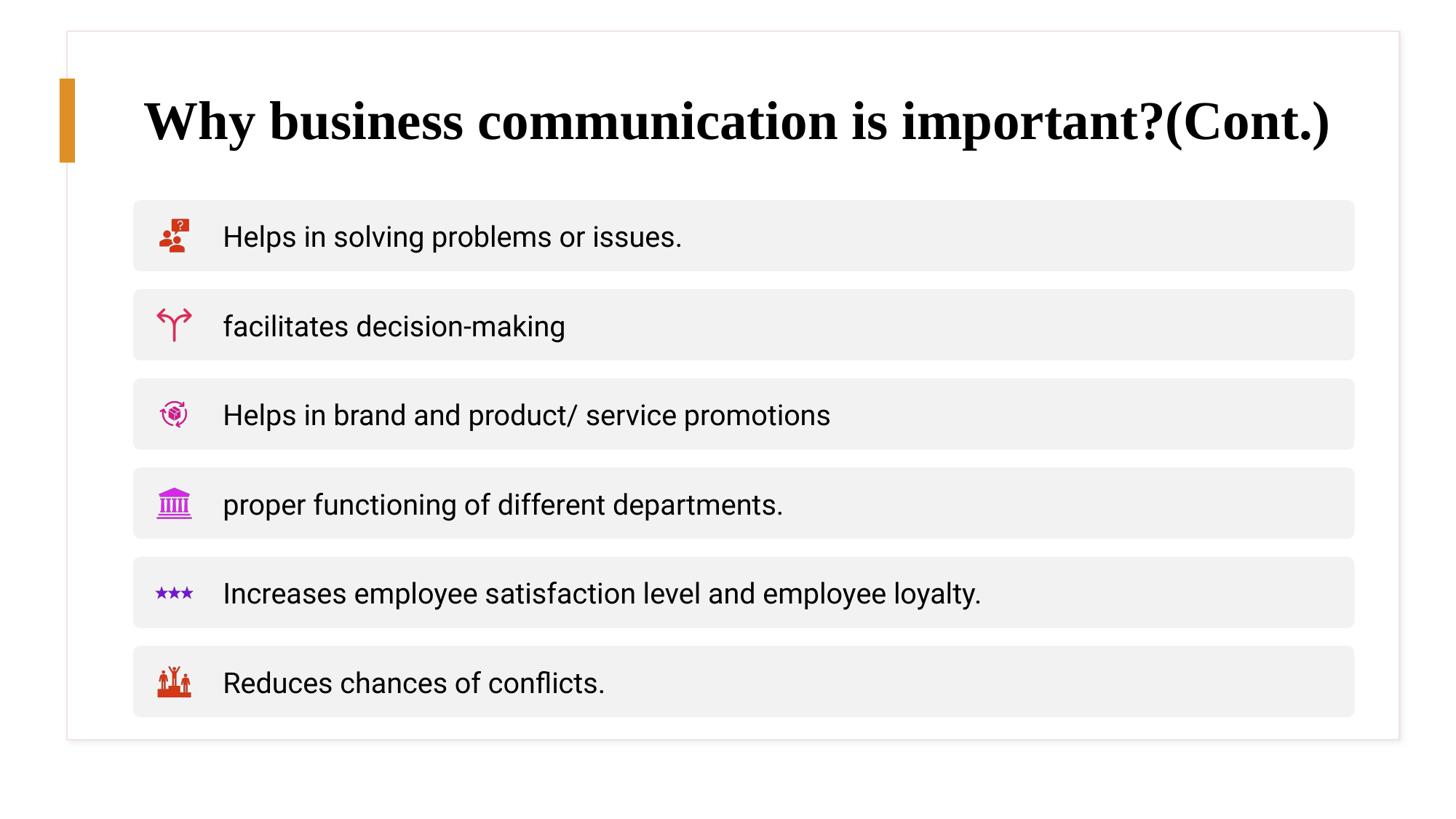

# Why business communication is important?(Cont.)

Helps in solving problems or issues.
facilitates decision-making
Helps in brand and product/ service promotions
proper functioning of different departments.
Increases employee satisfaction level and employee loyalty.
Reduces chances of conflicts.
Prepared by : Tissa Wijesuriya
10